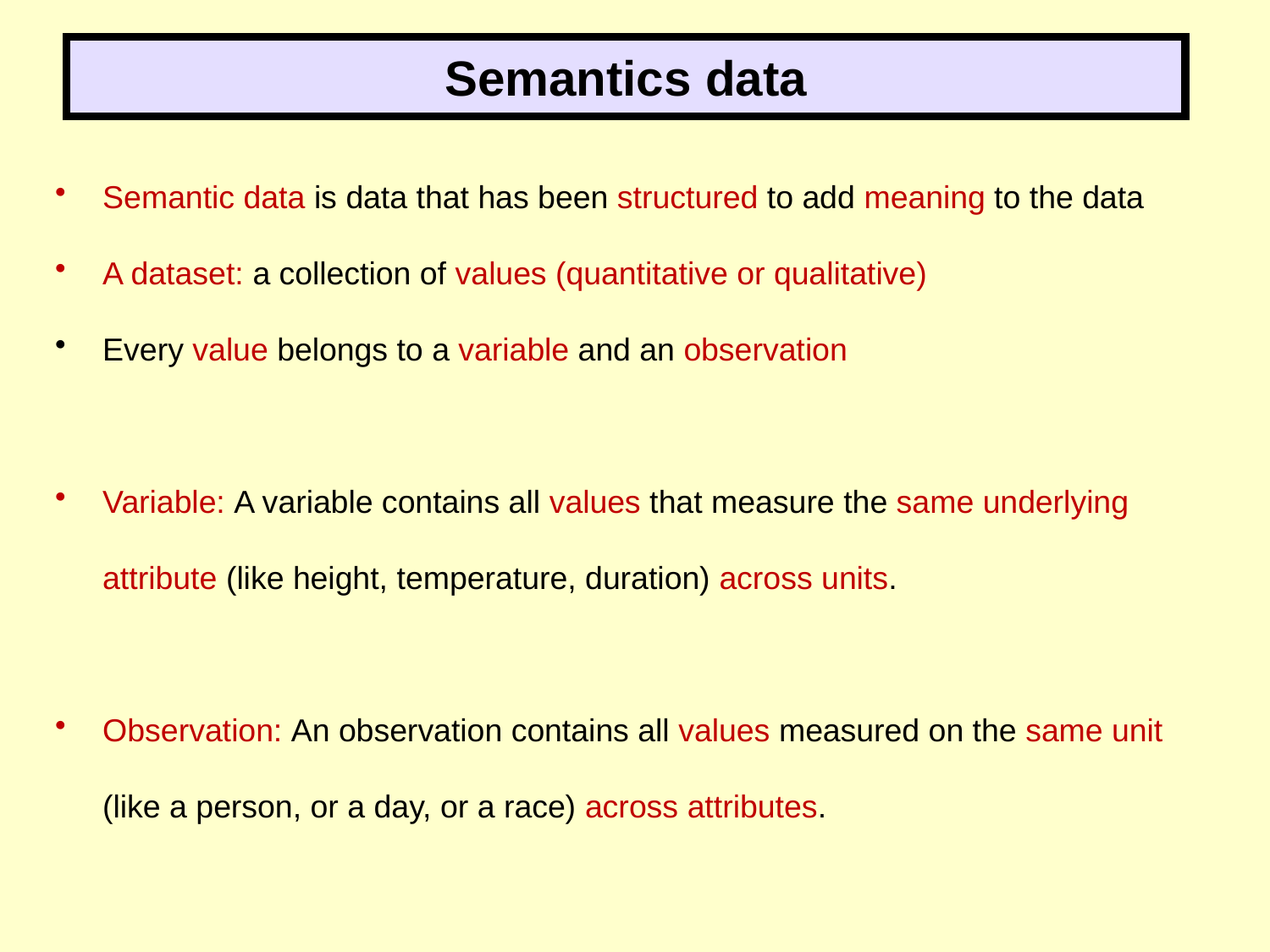

Semantics data
Semantic data is data that has been structured to add meaning to the data
A dataset: a collection of values (quantitative or qualitative)
Every value belongs to a variable and an observation

Variable: A variable contains all values that measure the same underlying attribute (like height, temperature, duration) across units.

Observation: An observation contains all values measured on the same unit (like a person, or a day, or a race) across attributes.